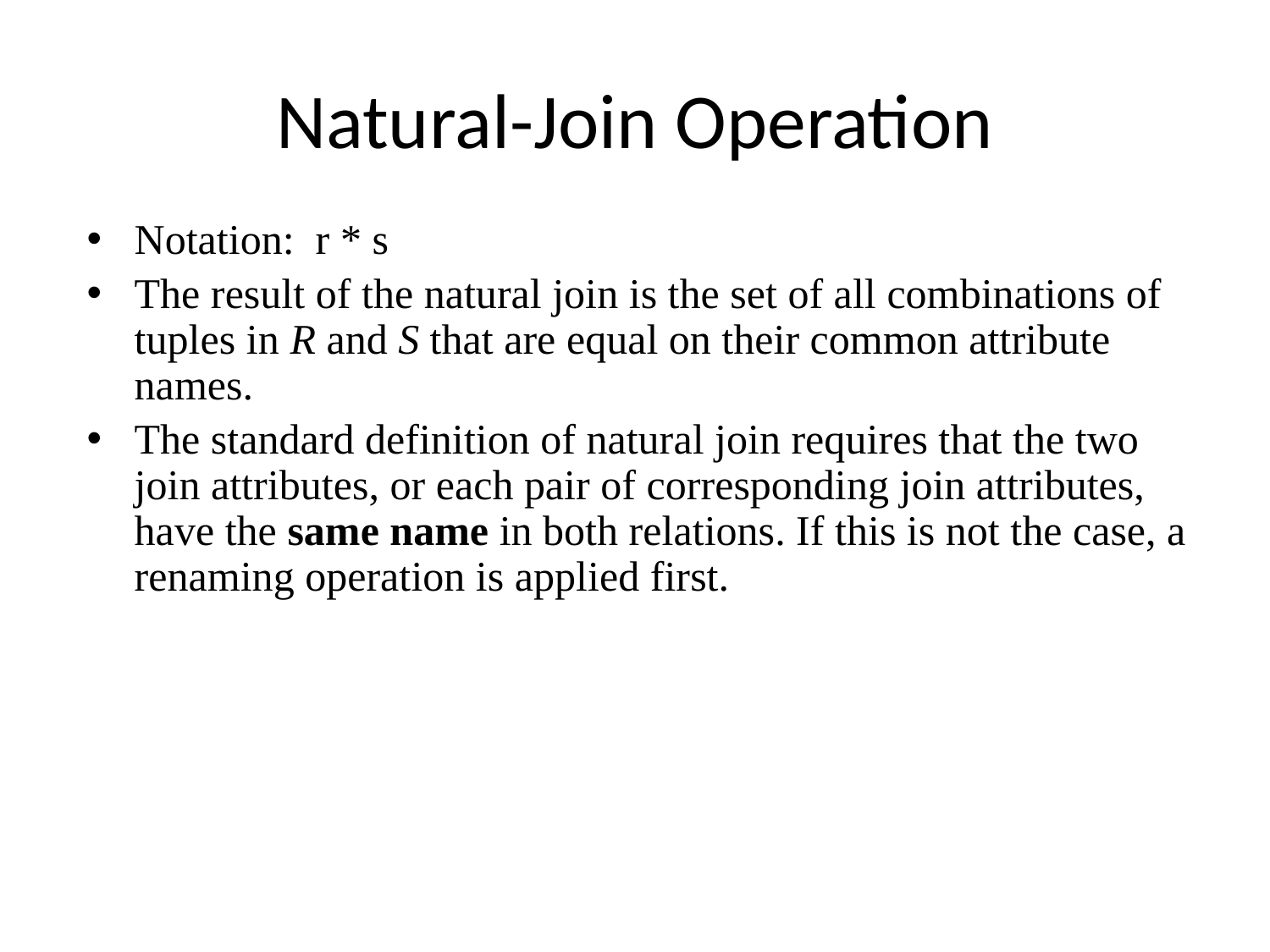

# Natural-Join Operation
Notation:  r * s
The result of the natural join is the set of all combinations of tuples in R and S that are equal on their common attribute names.
The standard definition of natural join requires that the two join attributes, or each pair of corresponding join attributes, have the same name in both relations. If this is not the case, a renaming operation is applied first.